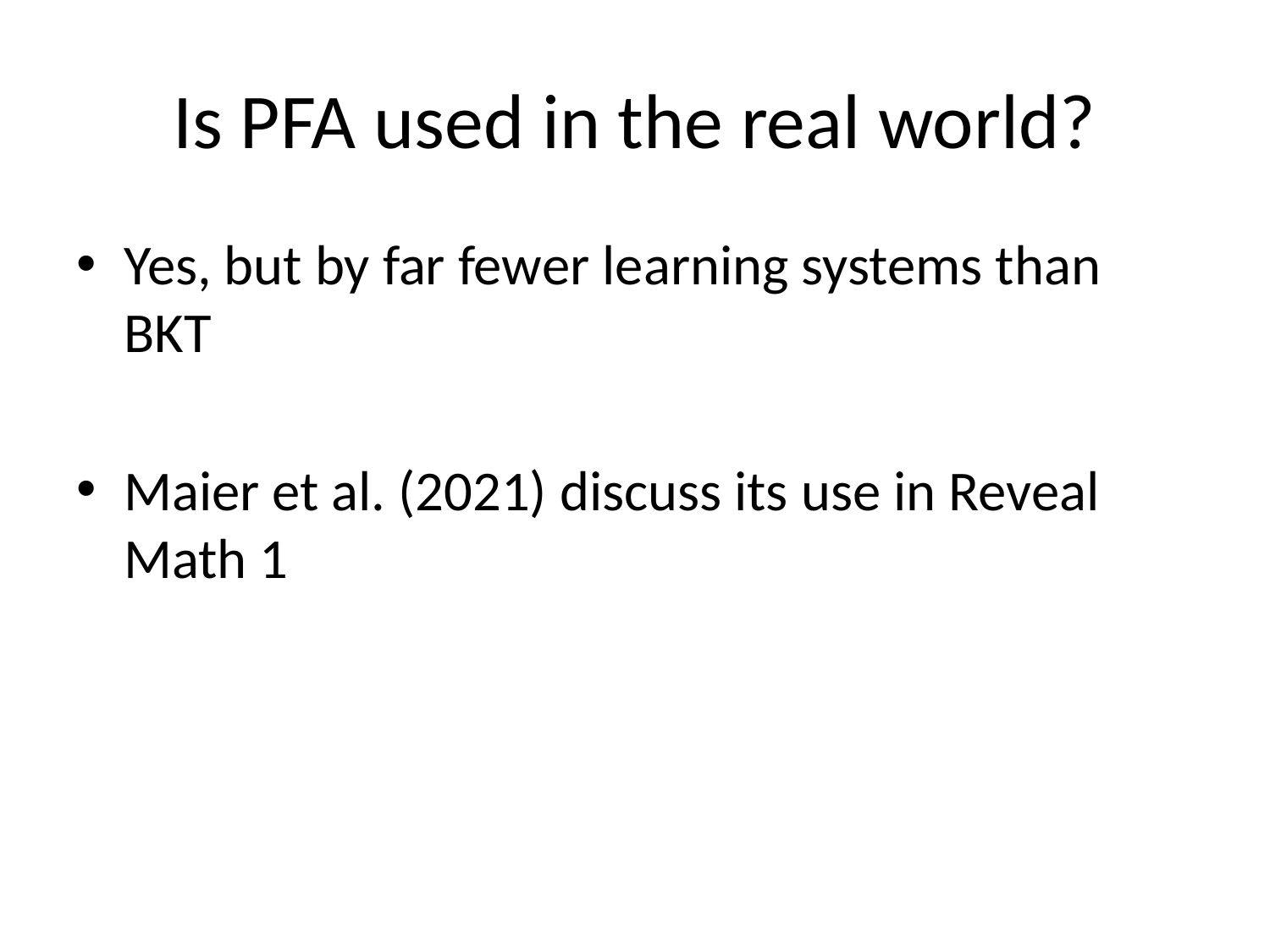

# Is PFA used in the real world?
Yes, but by far fewer learning systems than BKT

Maier et al. (2021) discuss its use in Reveal Math 1